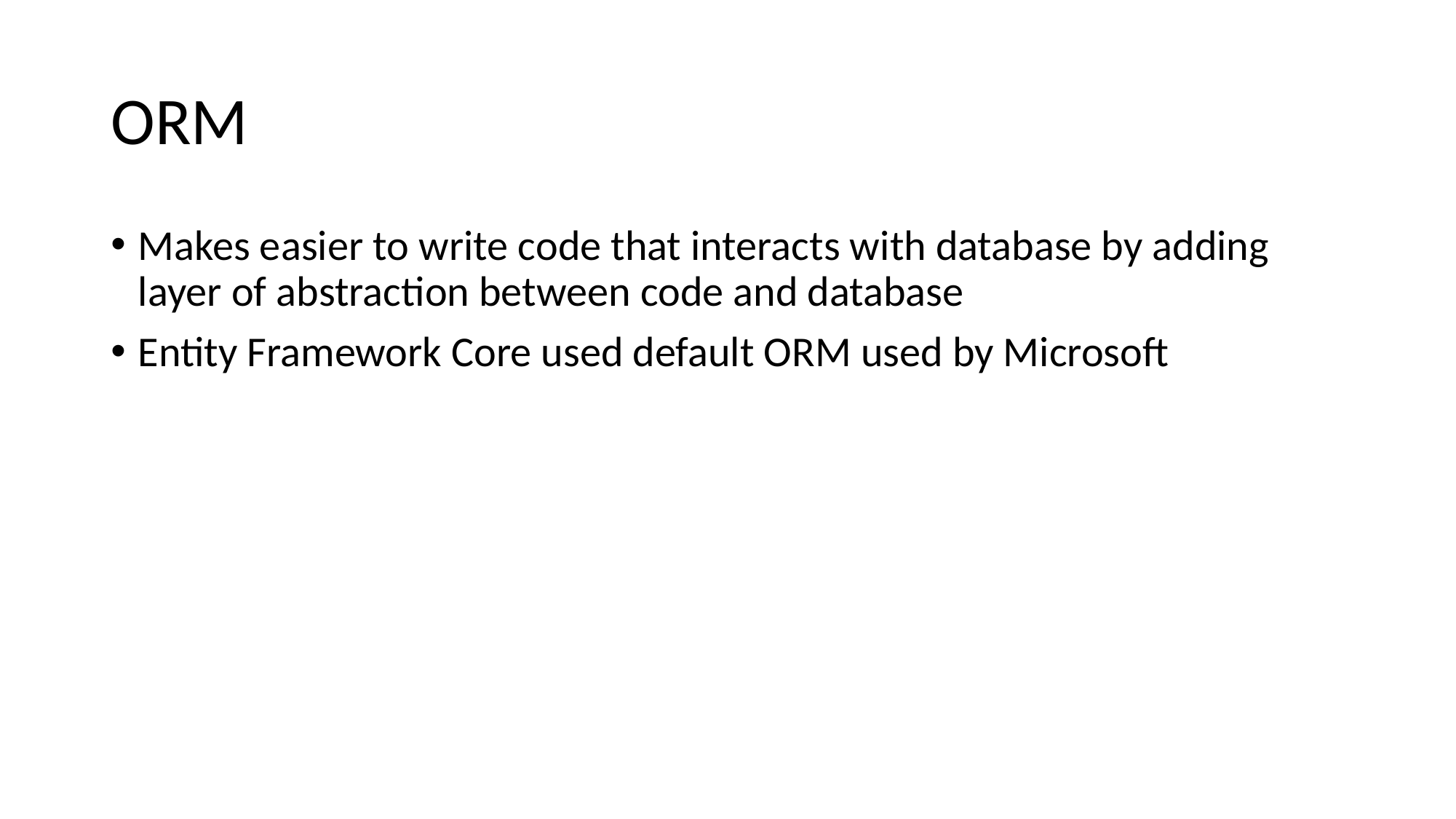

# ORM
Makes easier to write code that interacts with database by adding layer of abstraction between code and database
Entity Framework Core used default ORM used by Microsoft